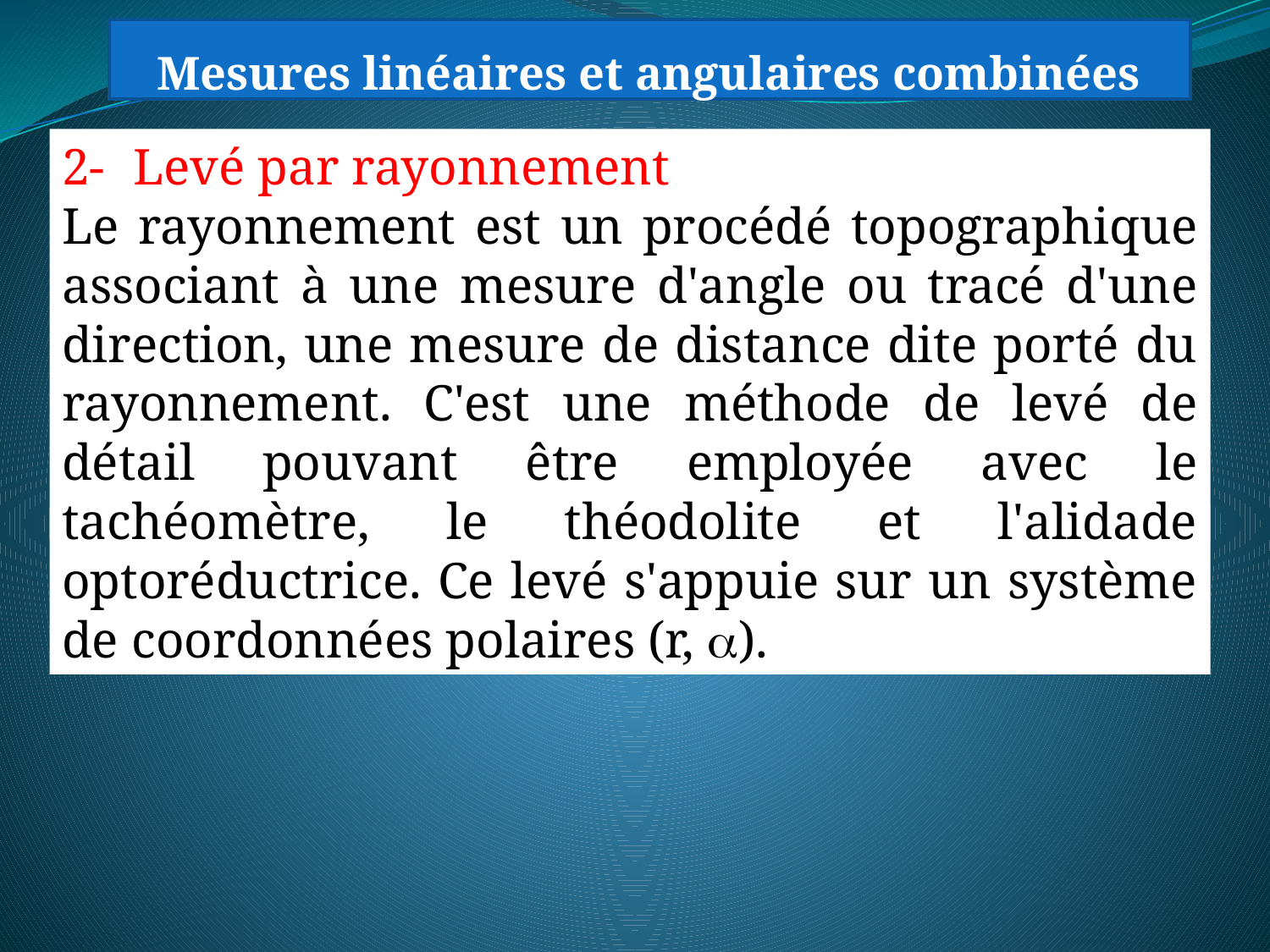

Mesures linéaires et angulaires combinées
2-- Levé par rayonnement
Le rayonnement est un procédé topographique associant à une mesure d'angle ou tracé d'une direction, une mesure de distance dite porté du rayonnement. C'est une méthode de levé de détail pouvant être employée avec le tachéomètre, le théodolite et l'alidade optoréductrice. Ce levé s'appuie sur un système de coordonnées polaires (r, α).